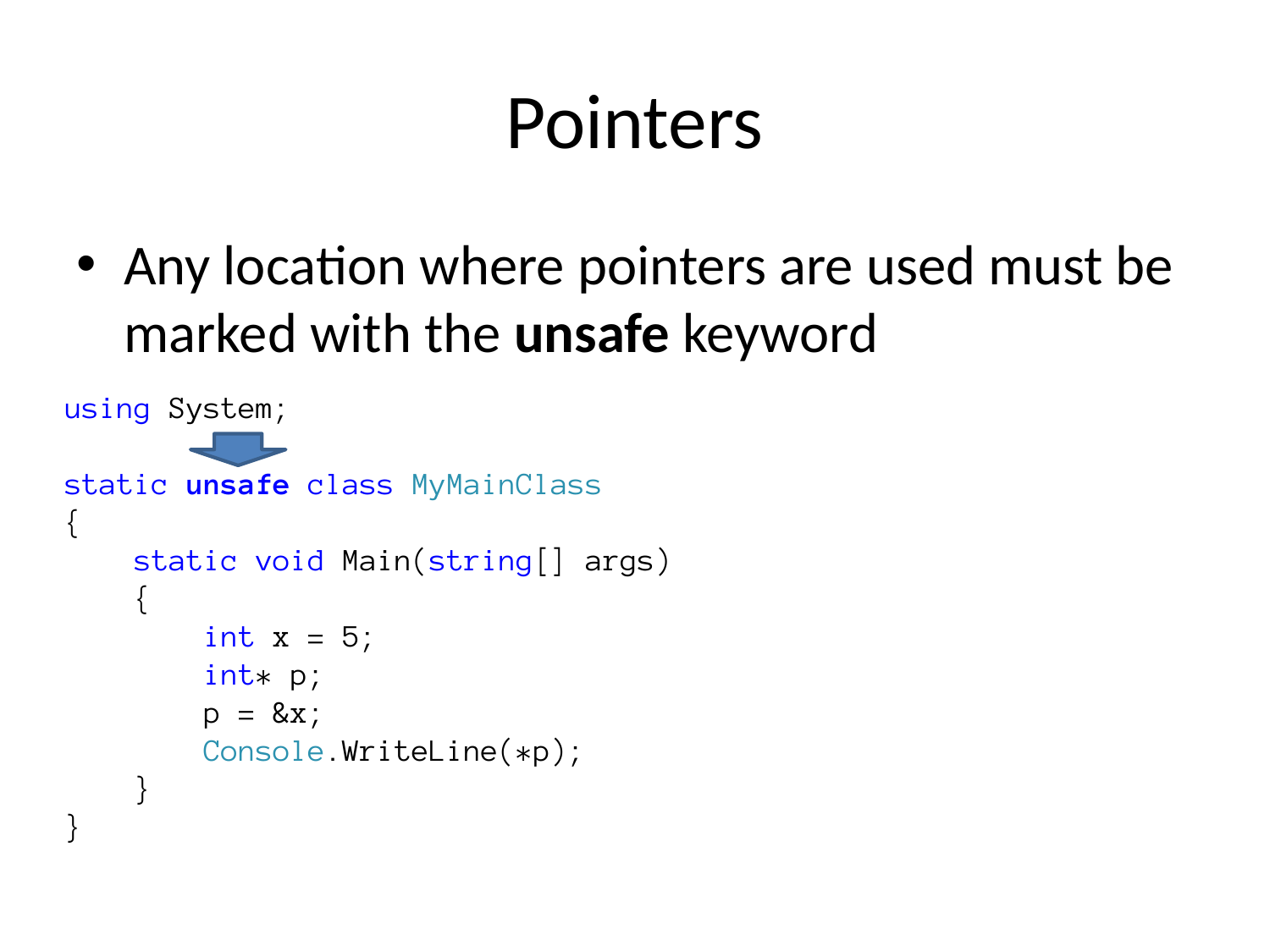

# Pointers
Any location where pointers are used must be marked with the unsafe keyword
using System;

static unsafe class MyMainClass
{
    static void Main(string[] args)
    {
        int x = 5;
        int* p;
        p = &x;
        Console.WriteLine(*p);
    }
}